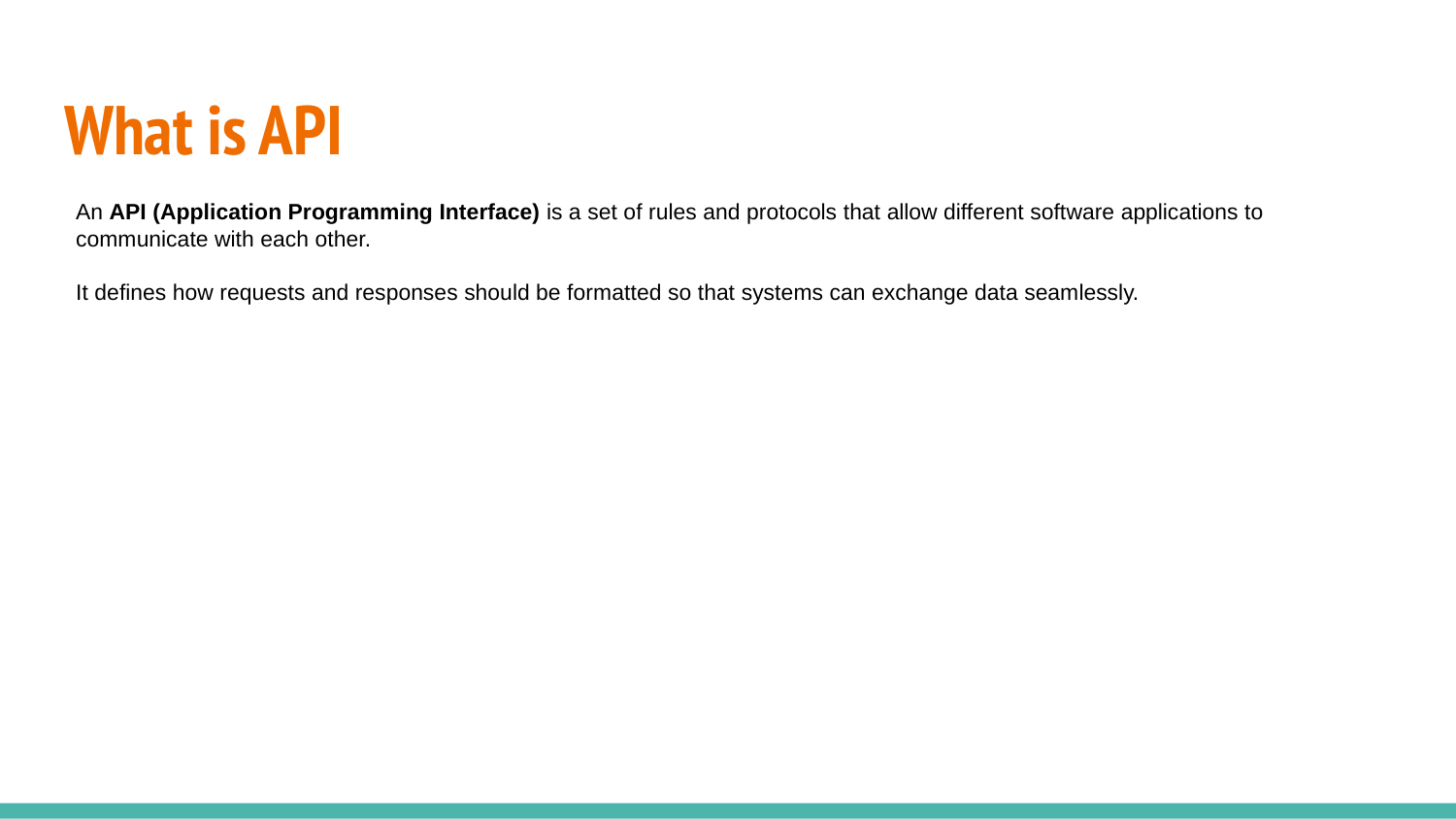

# What is API
An API (Application Programming Interface) is a set of rules and protocols that allow different software applications to communicate with each other.

It defines how requests and responses should be formatted so that systems can exchange data seamlessly.